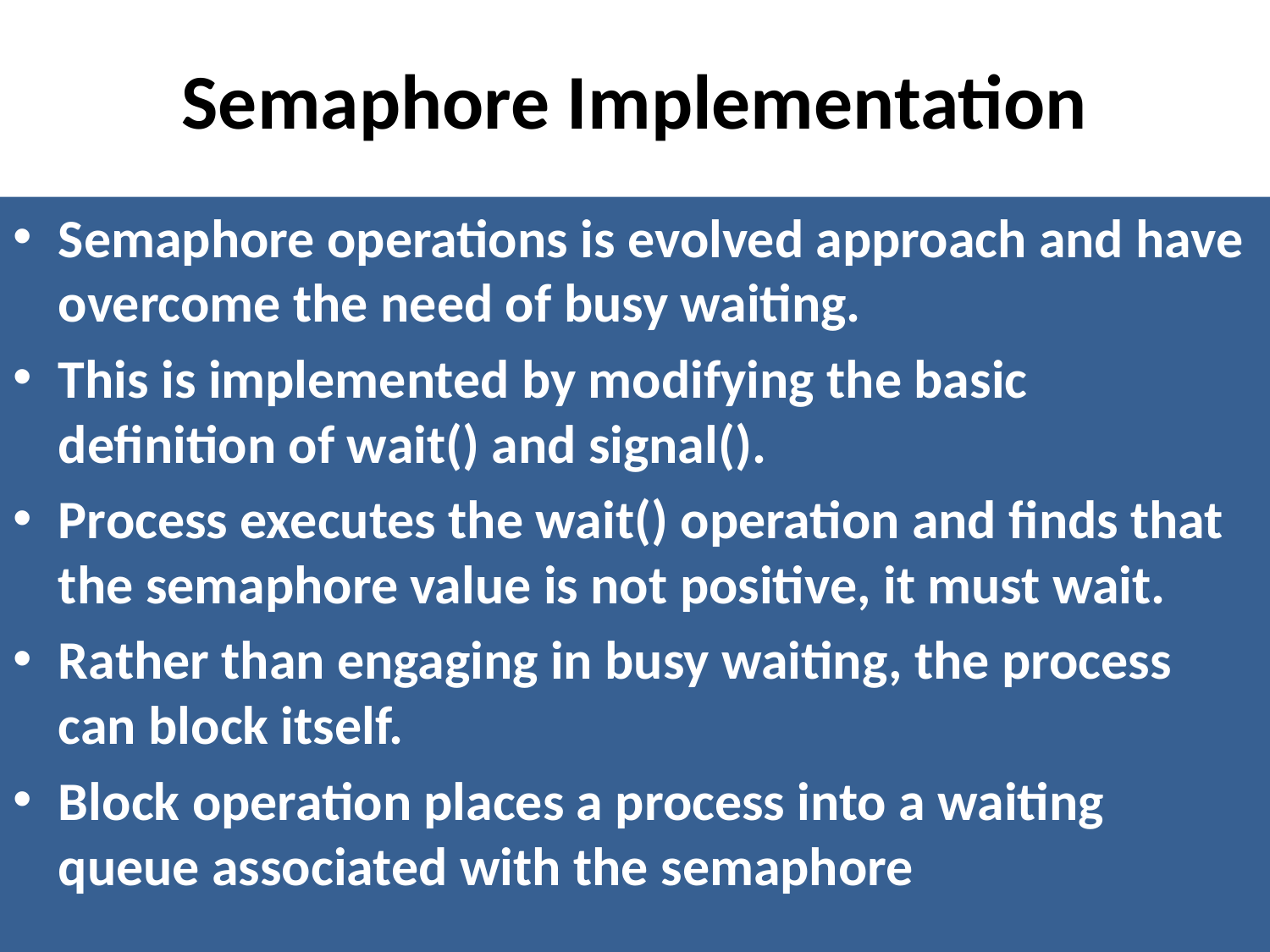

# Semaphore Implementation
Semaphore operations is evolved approach and have overcome the need of busy waiting.
This is implemented by modifying the basic definition of wait() and signal().
Process executes the wait() operation and finds that the semaphore value is not positive, it must wait.
Rather than engaging in busy waiting, the process can block itself.
Block operation places a process into a waiting queue associated with the semaphore